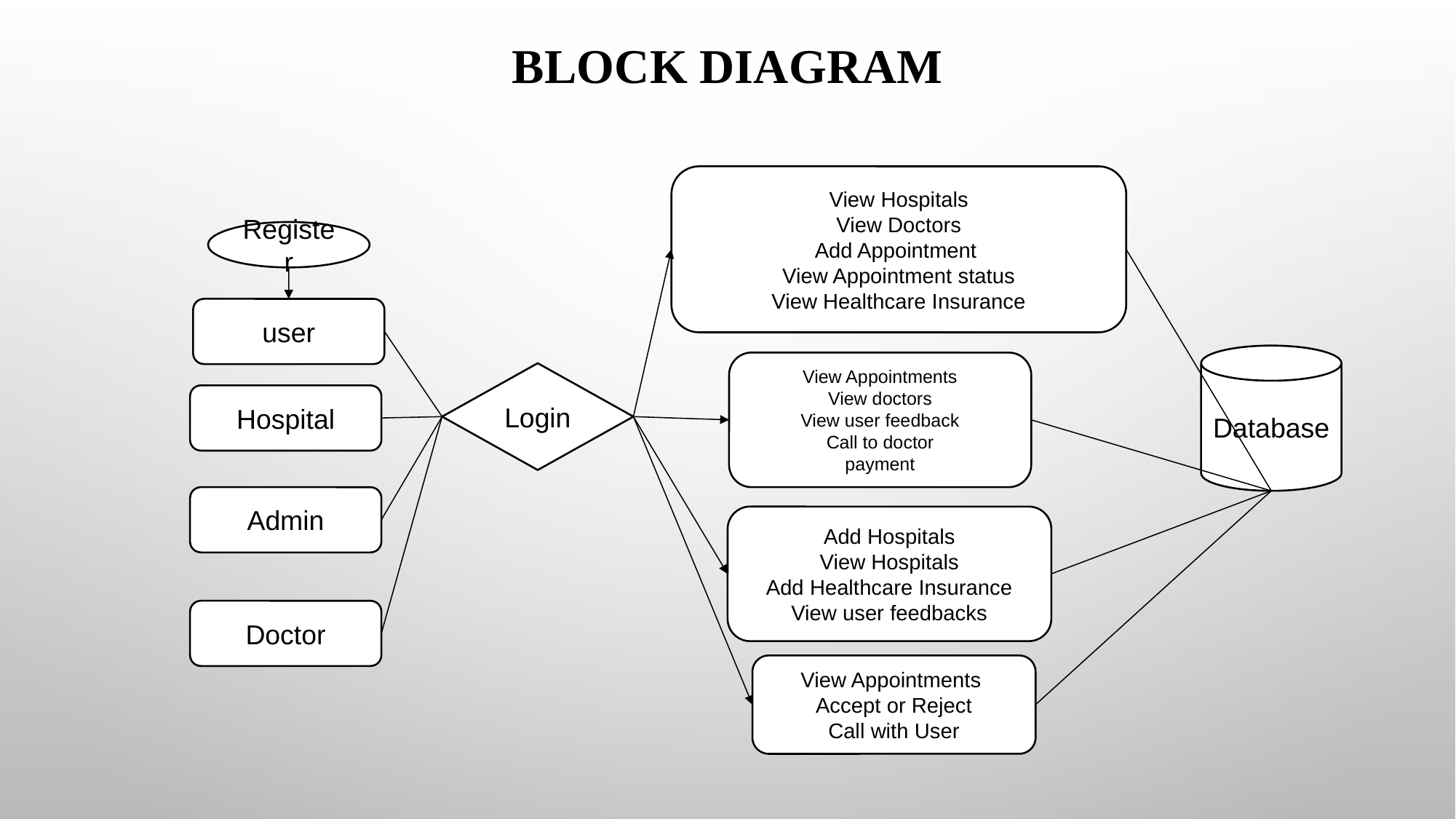

# Block Diagram
View Hospitals
View Doctors
Add Appointment
View Appointment status
View Healthcare Insurance
Register
user
Database
View Appointments
View doctors
View user feedback
Call to doctor
payment
Login
Hospital
Admin

Add Hospitals
View Hospitals
Add Healthcare Insurance
View user feedbacks

Doctor
View Appointments
Accept or Reject
Call with User